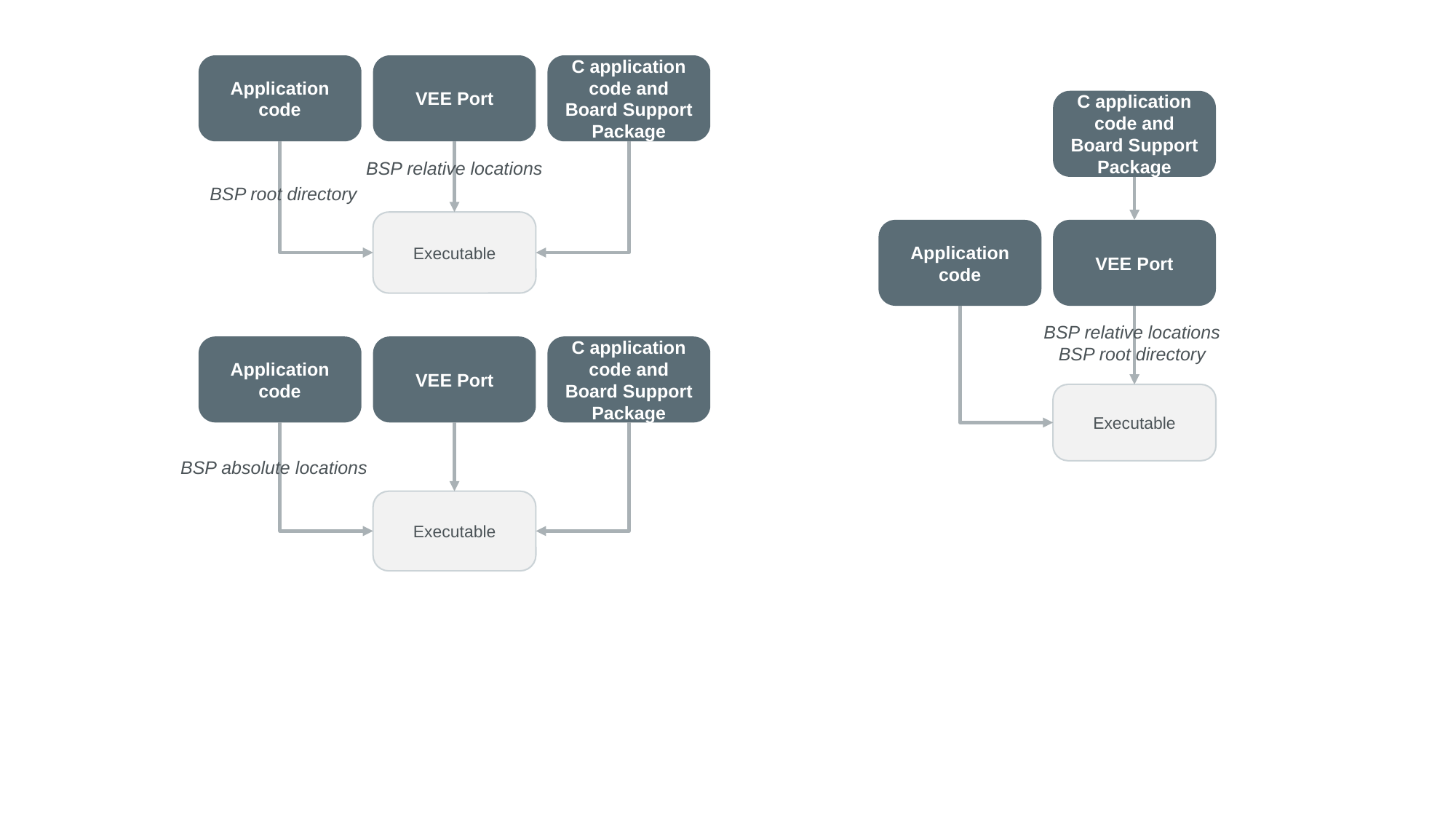

C application code and Board Support Package
Application code
VEE Port
C application code and Board Support Package
BSP relative locations
BSP root directory
Executable
Application code
VEE Port
BSP relative locations
BSP root directory
C application code and Board Support Package
Application code
VEE Port
Executable
BSP absolute locations
Executable